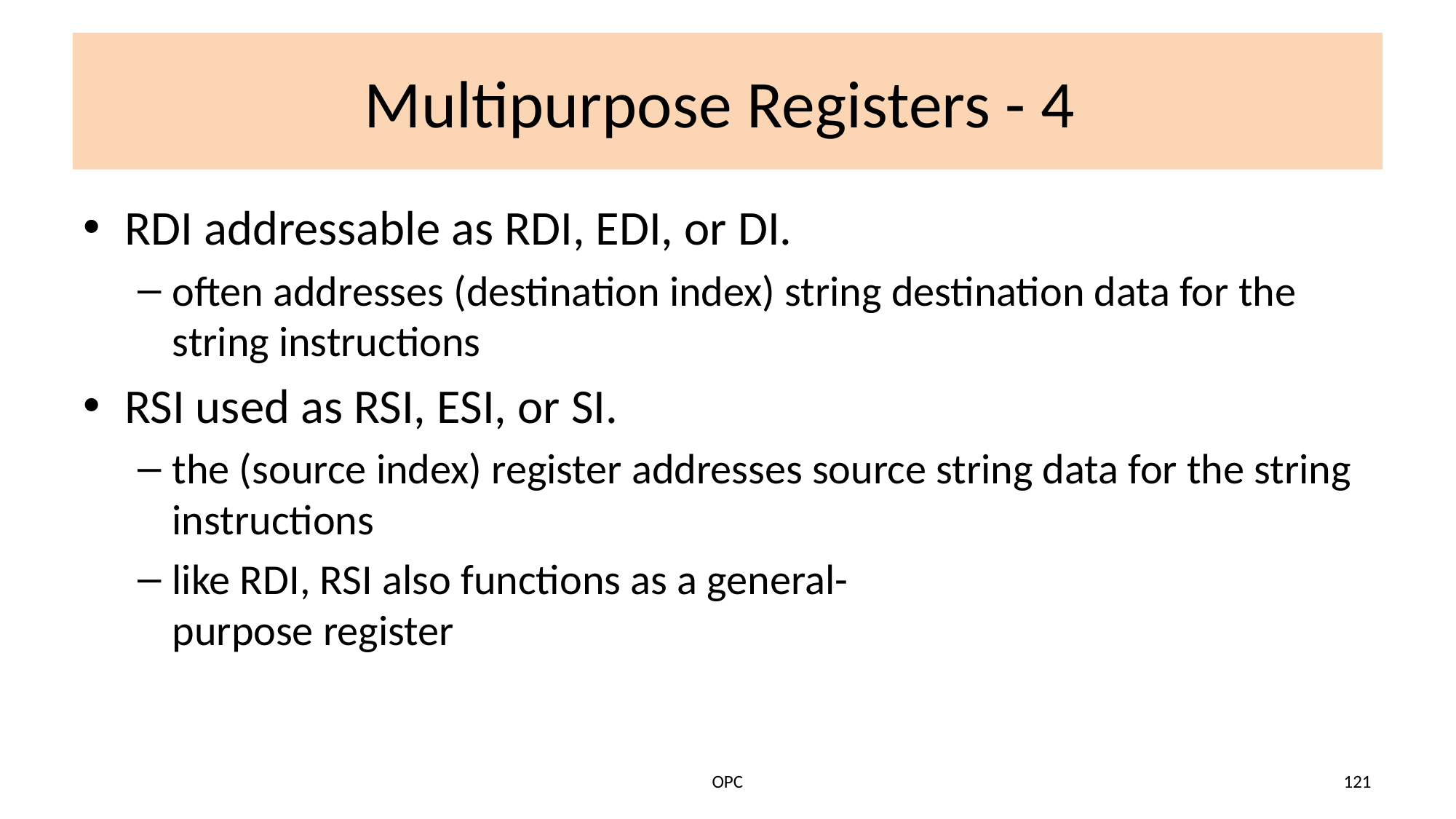

# Multipurpose Registers - 4
RDI addressable as RDI, EDI, or DI.
often addresses (destination index) string destination data for the string instructions
RSI used as RSI, ESI, or SI.
the (source index) register addresses source string data for the string instructions
like RDI, RSI also functions as a general-
purpose register

OPC
121